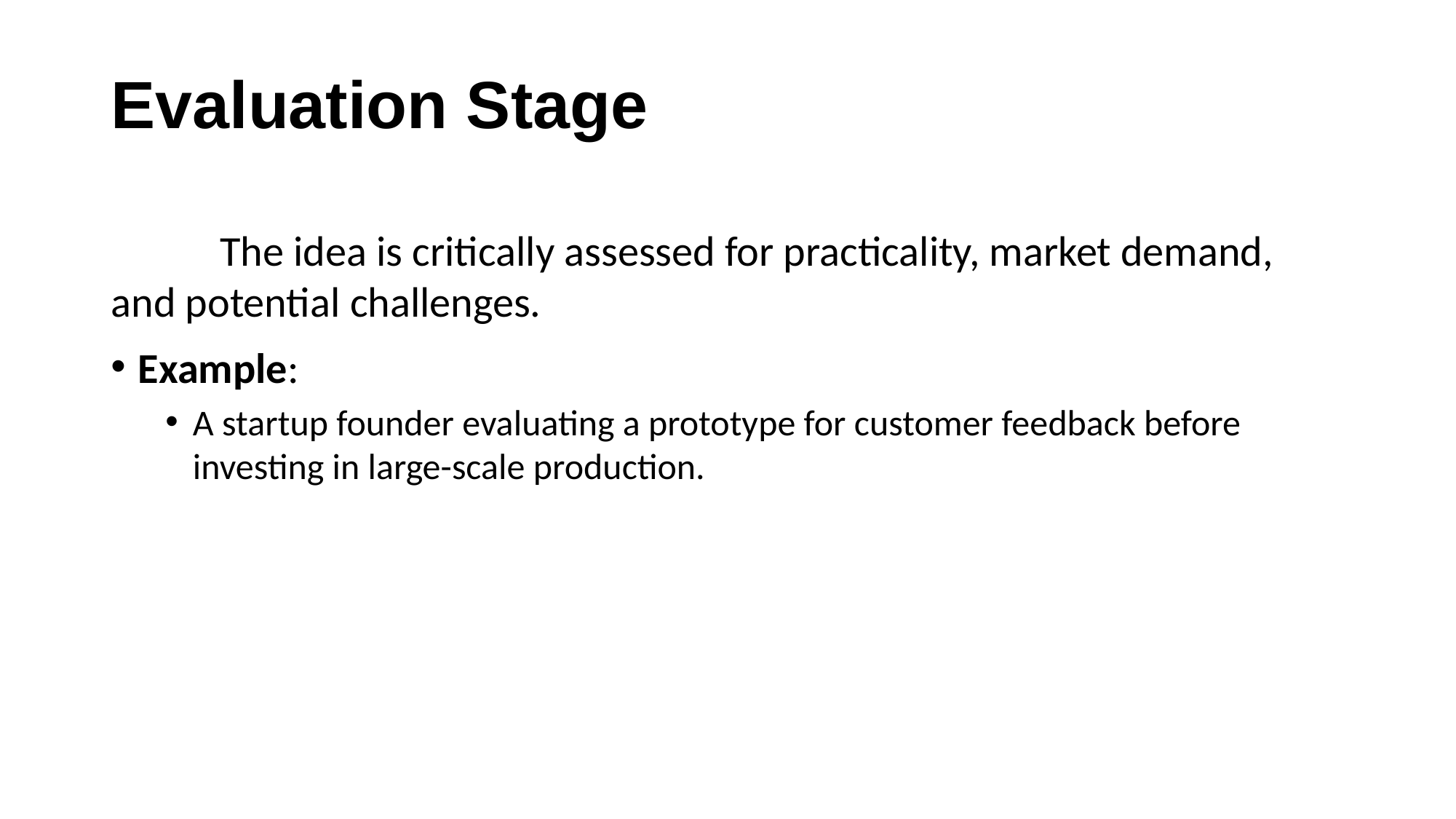

# Evaluation Stage
	The idea is critically assessed for practicality, market demand, and potential challenges.
Example:
A startup founder evaluating a prototype for customer feedback before investing in large-scale production.